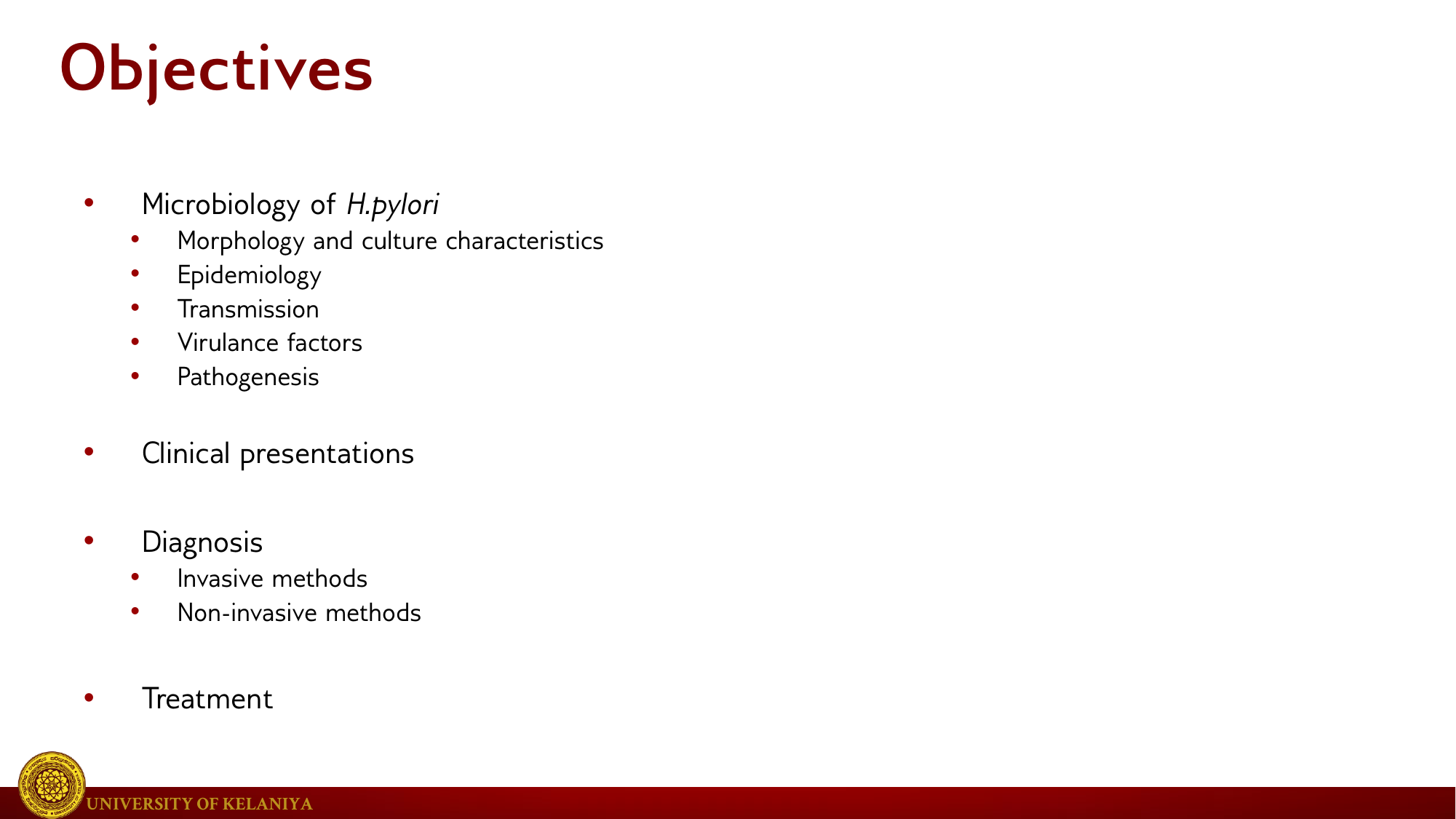

# Objectives
Microbiology of H.pylori
Morphology and culture characteristics
Epidemiology
Transmission
Virulance factors
Pathogenesis

Clinical presentations

Diagnosis
Invasive methods
Non-invasive methods

Treatment